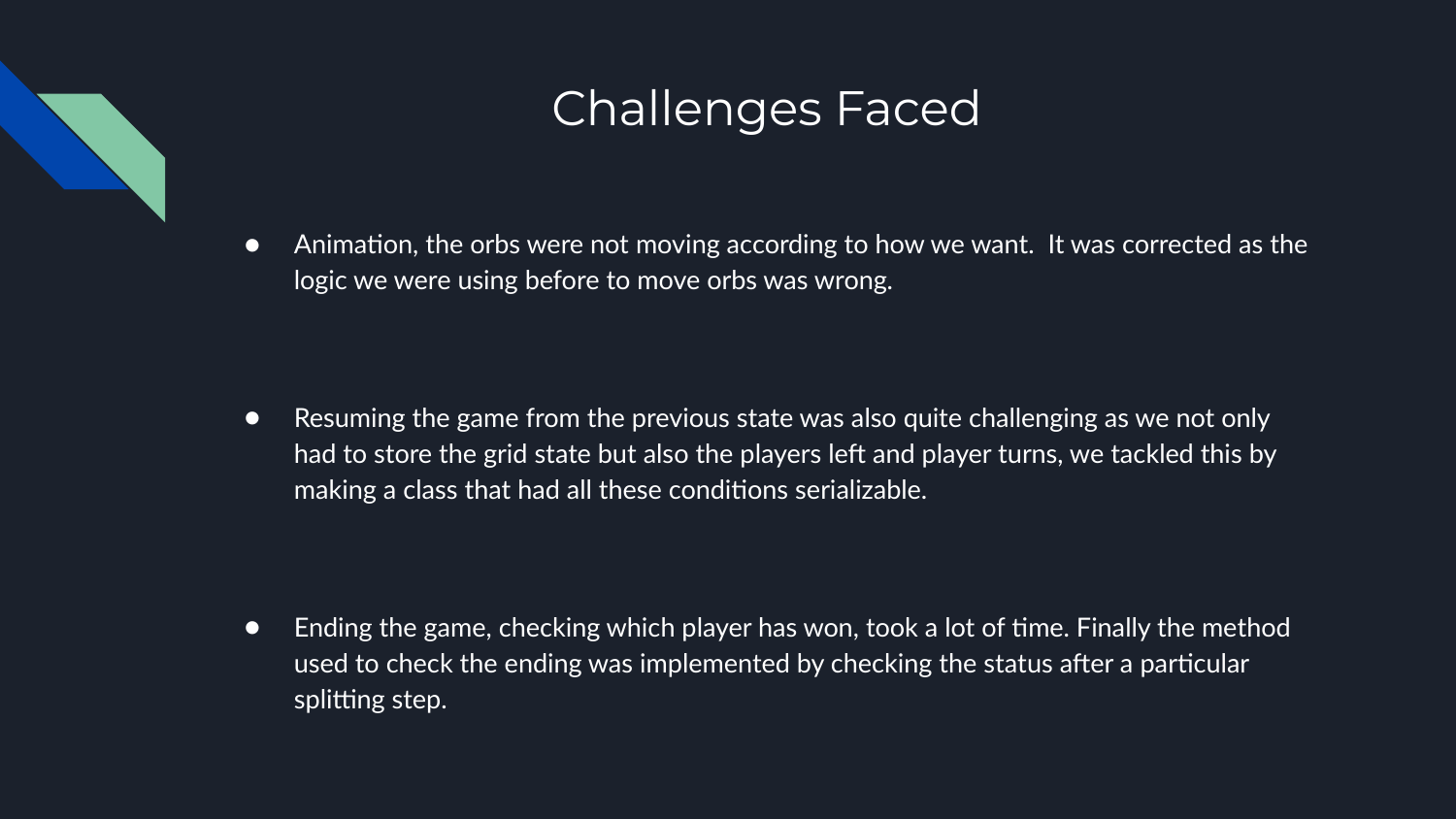

# Challenges Faced
Animation, the orbs were not moving according to how we want.  It was corrected as the logic we were using before to move orbs was wrong.

Resuming the game from the previous state was also quite challenging as we not only had to store the grid state but also the players left and player turns, we tackled this by making a class that had all these conditions serializable.

Ending the game, checking which player has won, took a lot of time. Finally the method used to check the ending was implemented by checking the status after a particular splitting step.